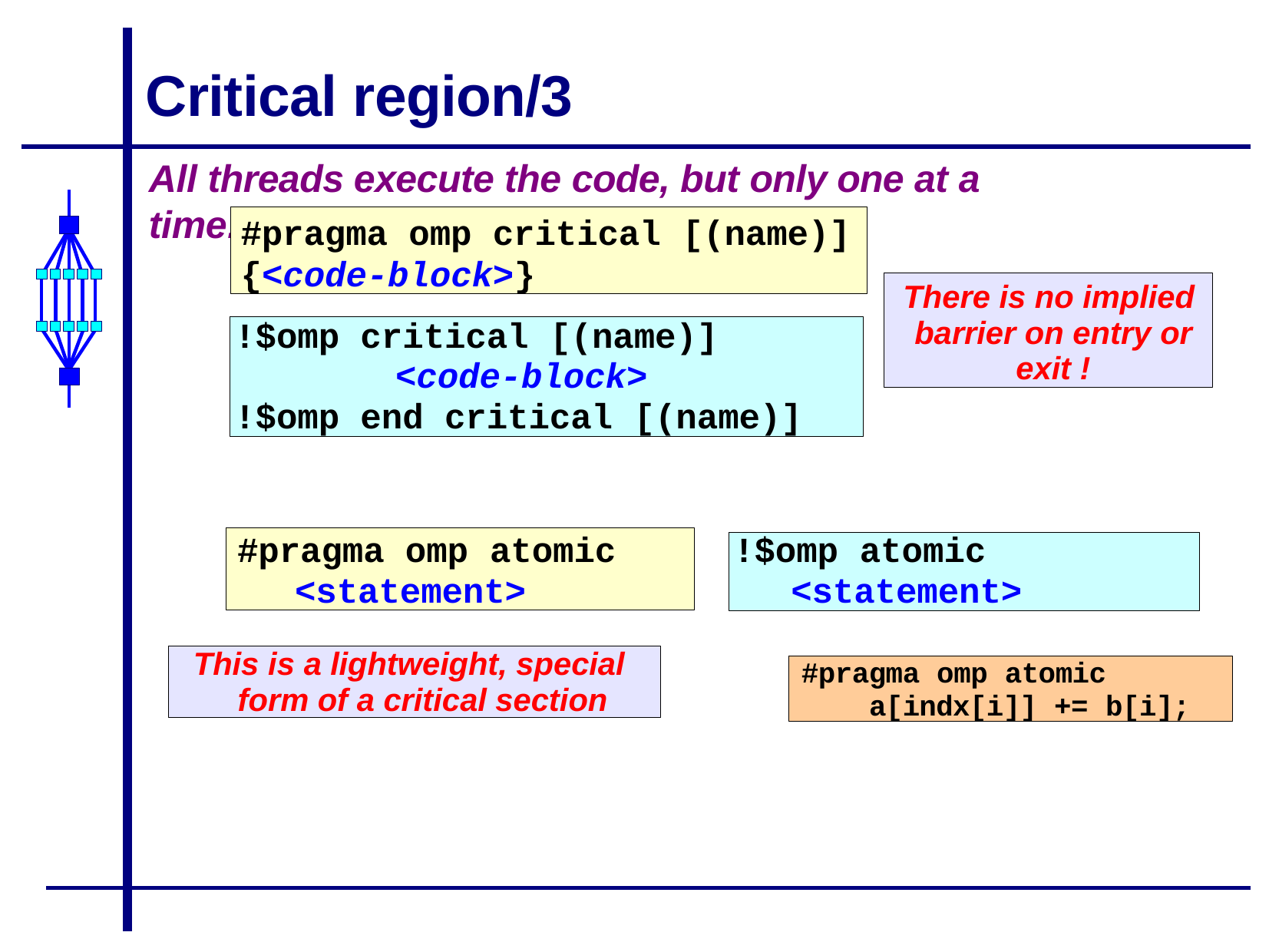

# Critical region/3
All threads execute the code, but only one at a time:

#pragma omp critical [(name)]
{<code-block>}

There is no implied  barrier on entry or  exit !

!$omp critical [(name)]
<code-block>
!$omp end critical [(name)]

#pragma omp atomic
<statement>
!$omp atomic
<statement>
This is a lightweight, special  form of a critical section
#pragma omp atomic  a[indx[i]] += b[i];